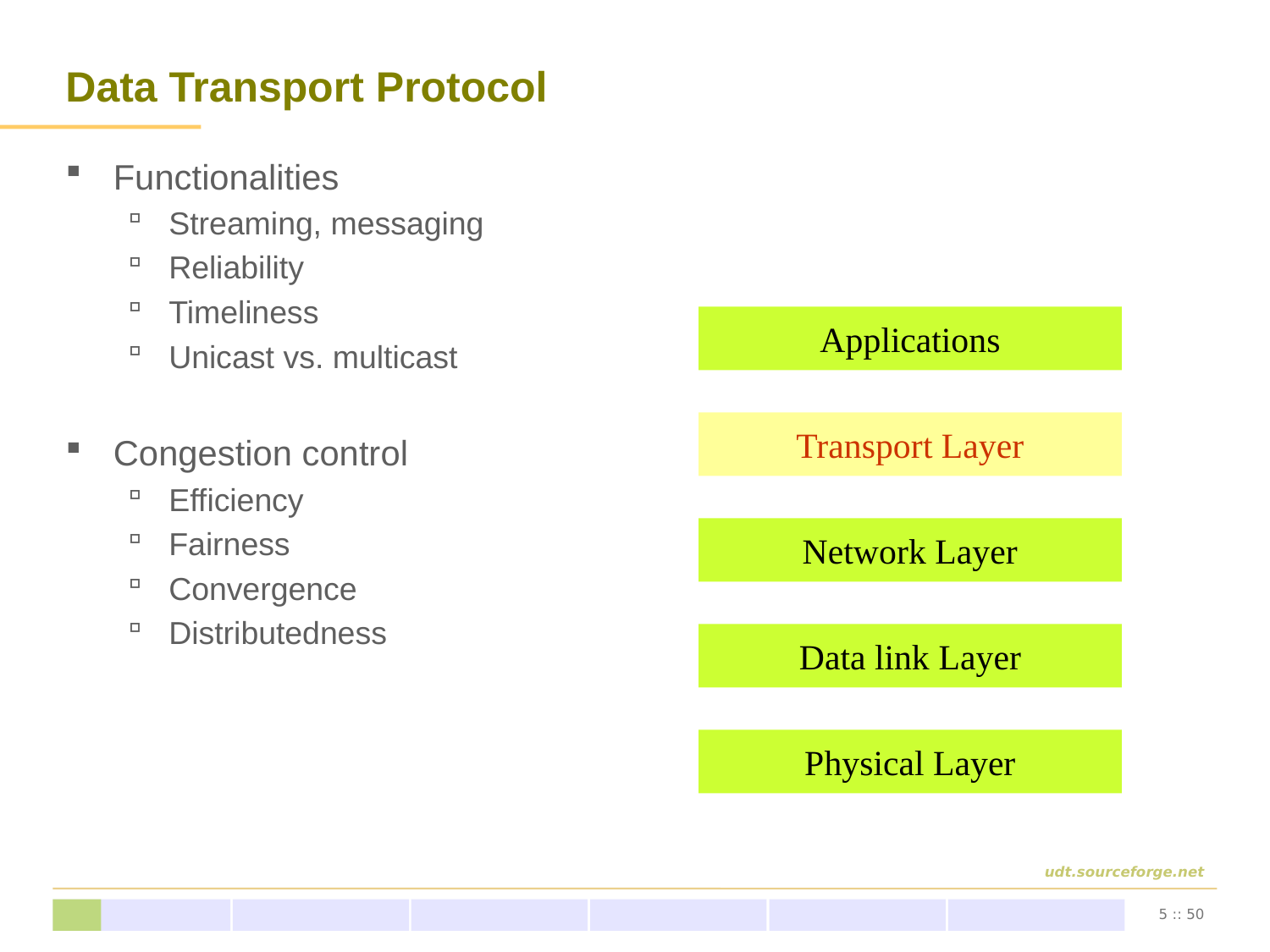

# Data Transport Protocol
Functionalities
Streaming, messaging
Reliability
Timeliness
Unicast vs. multicast

Congestion control
Efficiency
Fairness
Convergence
Distributedness
Applications
Transport Layer
Network Layer
Data link Layer
Physical Layer

5 :: 50